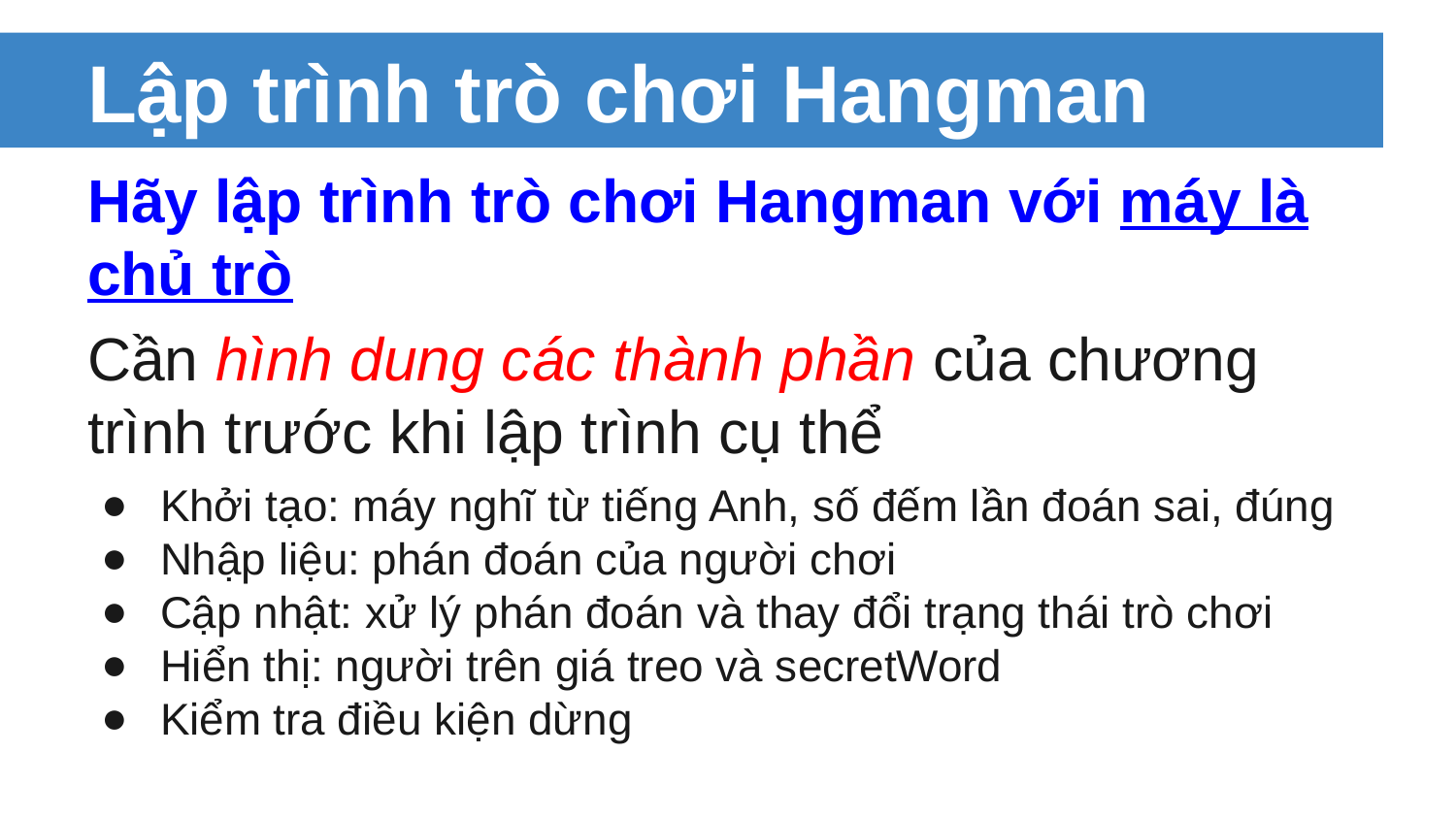

# Lập trình trò chơi Hangman
Hãy lập trình trò chơi Hangman với máy là chủ trò
Cần hình dung các thành phần của chương trình trước khi lập trình cụ thể
Khởi tạo: máy nghĩ từ tiếng Anh, số đếm lần đoán sai, đúng
Nhập liệu: phán đoán của người chơi
Cập nhật: xử lý phán đoán và thay đổi trạng thái trò chơi
Hiển thị: người trên giá treo và secretWord
Kiểm tra điều kiện dừng